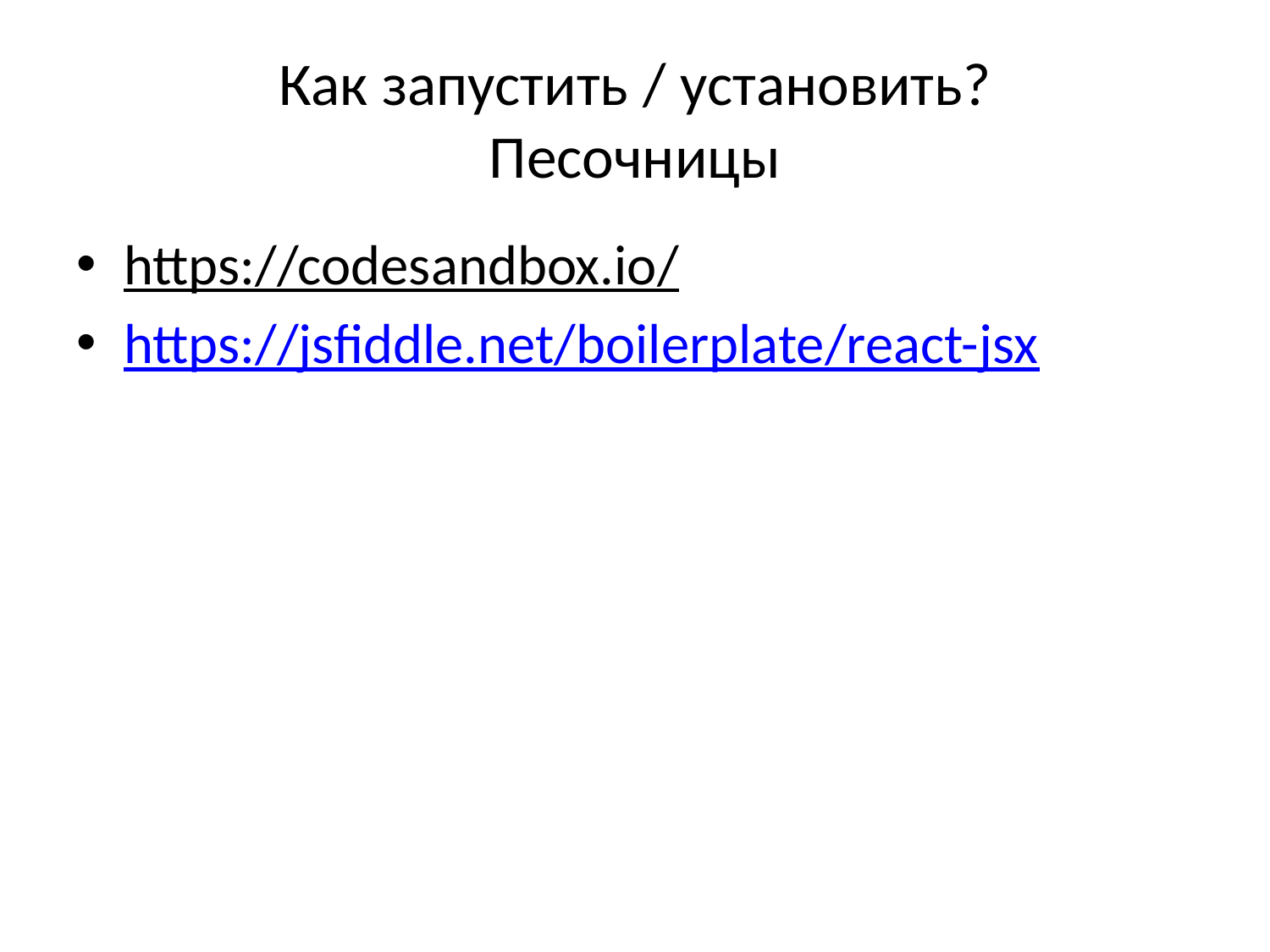

# Как запустить / установить? Песочницы
https://codesandbox.io/
https://jsfiddle.net/boilerplate/react-jsx